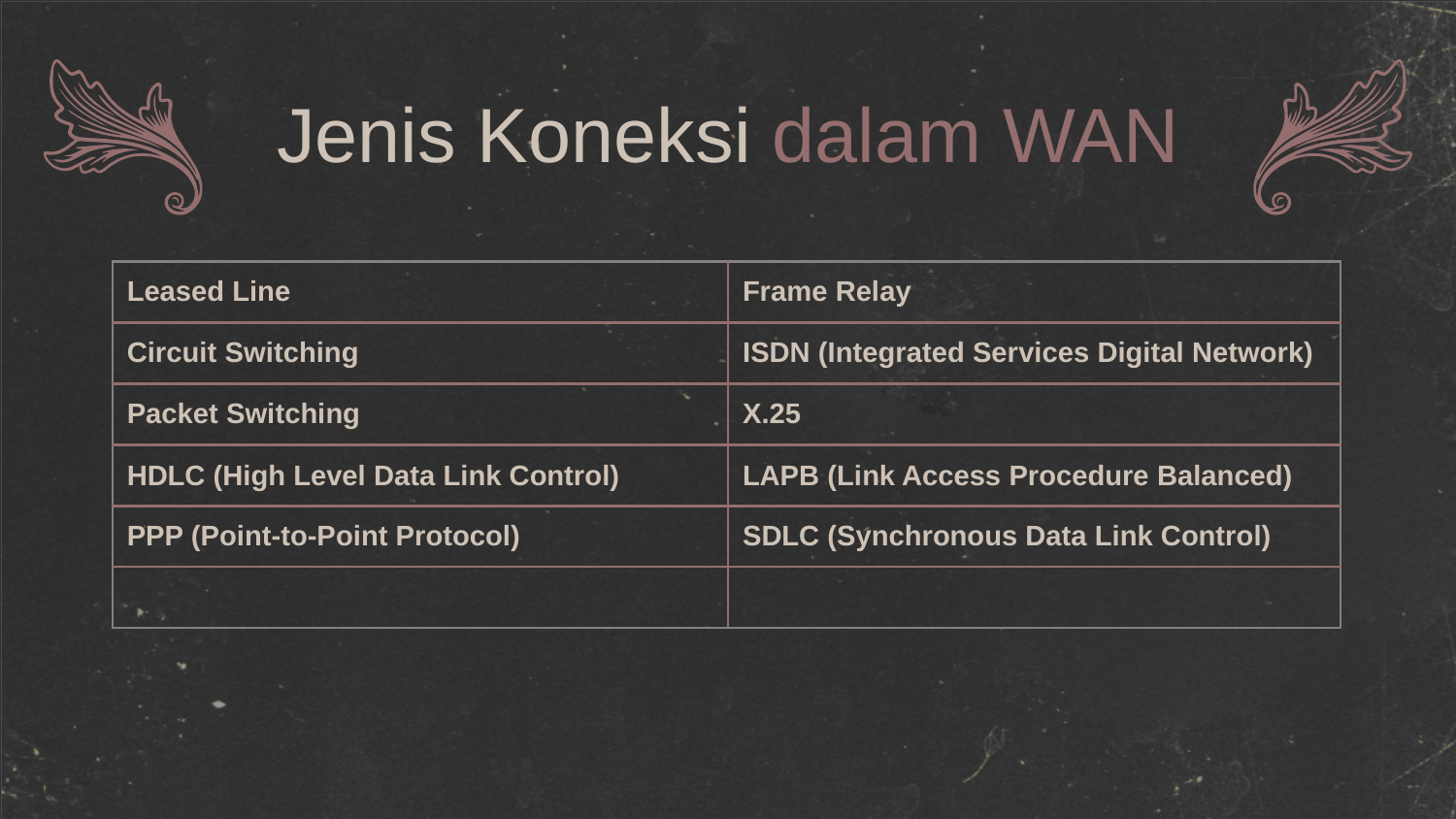

# Jenis Koneksi dalam WAN
| Leased Line | Frame Relay |
| --- | --- |
| Circuit Switching | ISDN (Integrated Services Digital Network) |
| Packet Switching | X.25 |
| HDLC (High Level Data Link Control) | LAPB (Link Access Procedure Balanced) |
| PPP (Point-to-Point Protocol) | SDLC (Synchronous Data Link Control) |
|  |  |